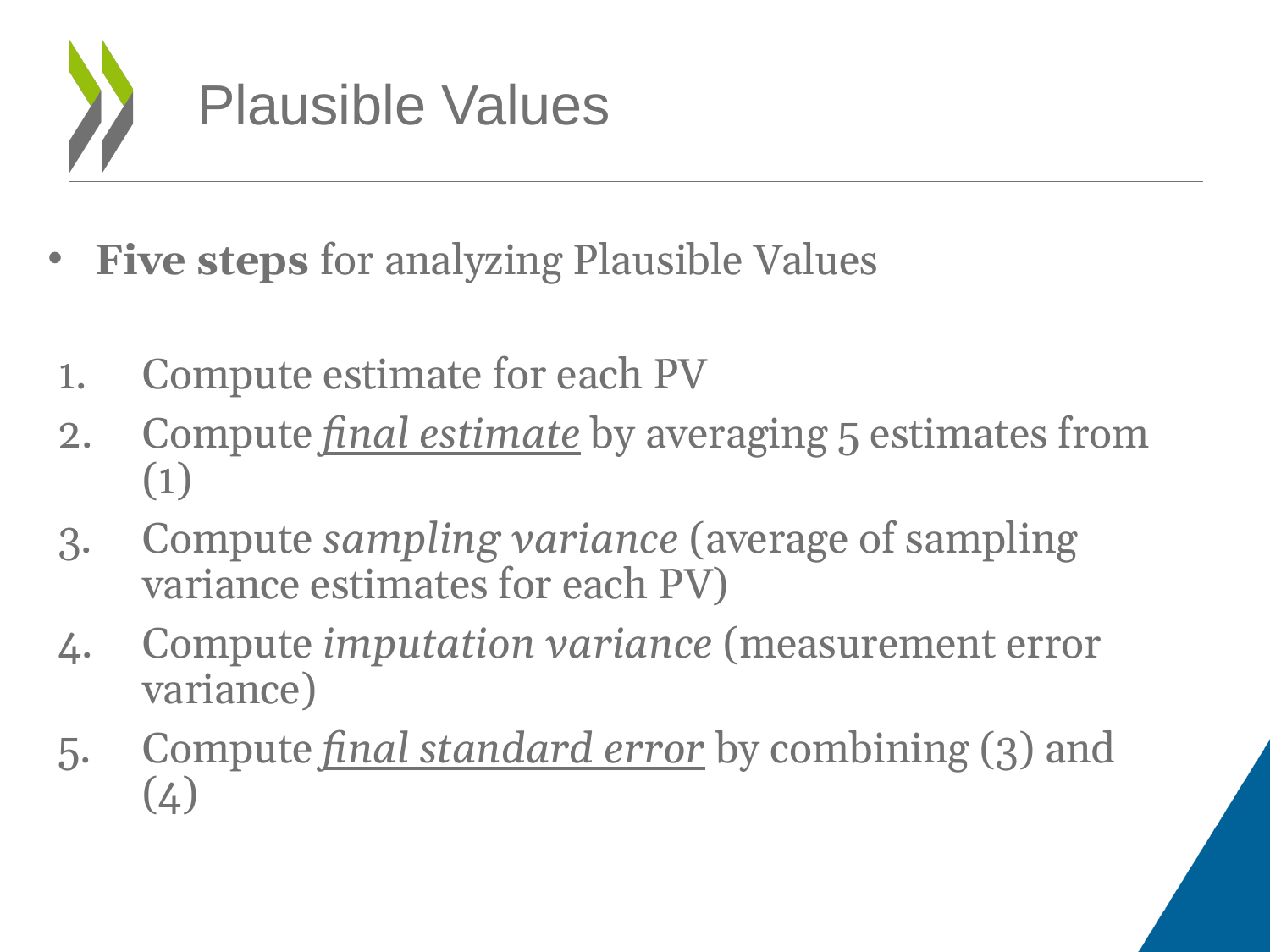

Plausible Values
Five steps for analyzing Plausible Values
Compute estimate for each PV
Compute final estimate by averaging 5 estimates from (1)
Compute sampling variance (average of sampling variance estimates for each PV)
Compute imputation variance (measurement error variance)
Compute final standard error by combining (3) and (4)